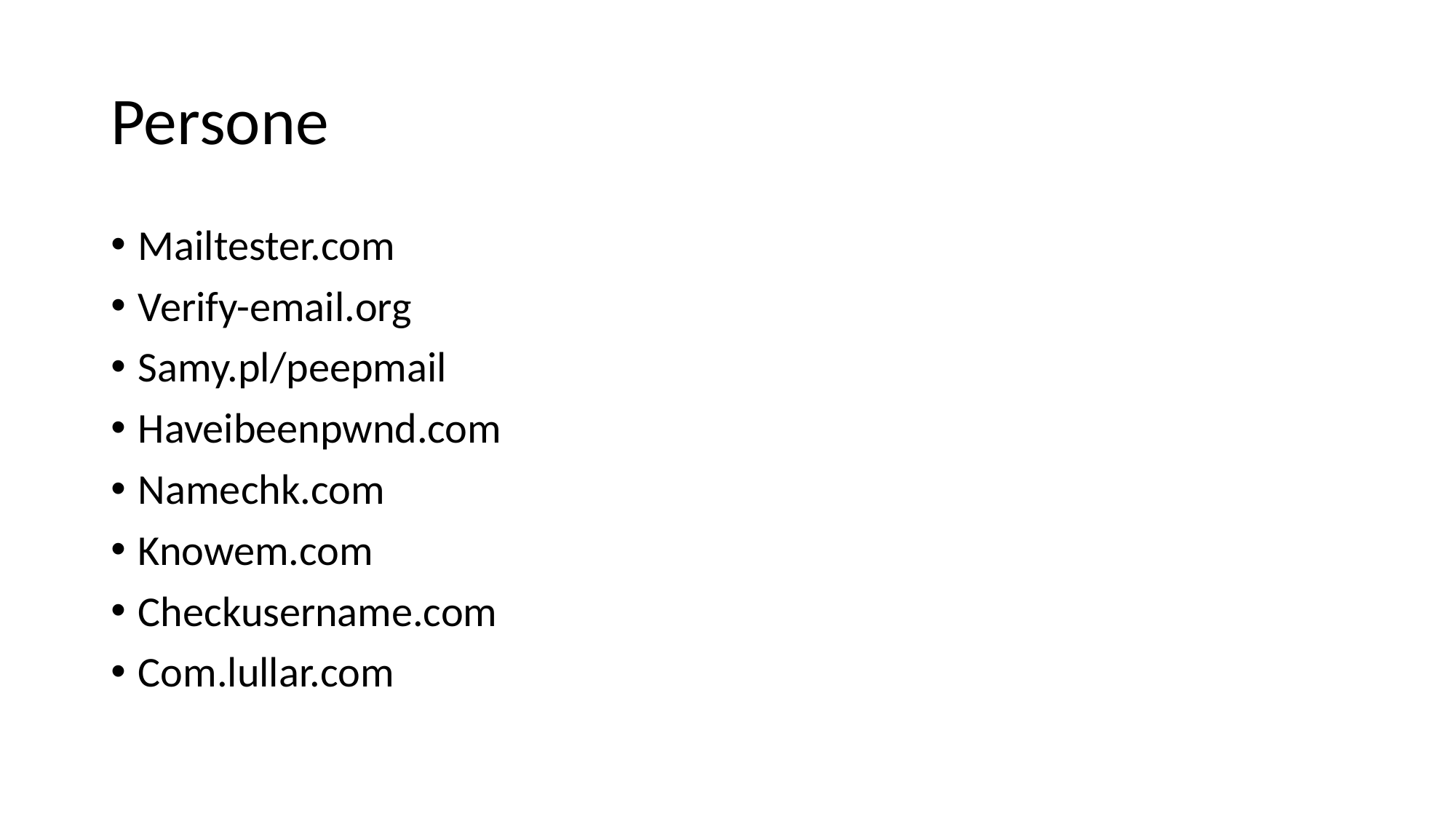

# Persone
Mailtester.com
Verify-email.org
Samy.pl/peepmail
Haveibeenpwnd.com
Namechk.com
Knowem.com
Checkusername.com
Com.lullar.com